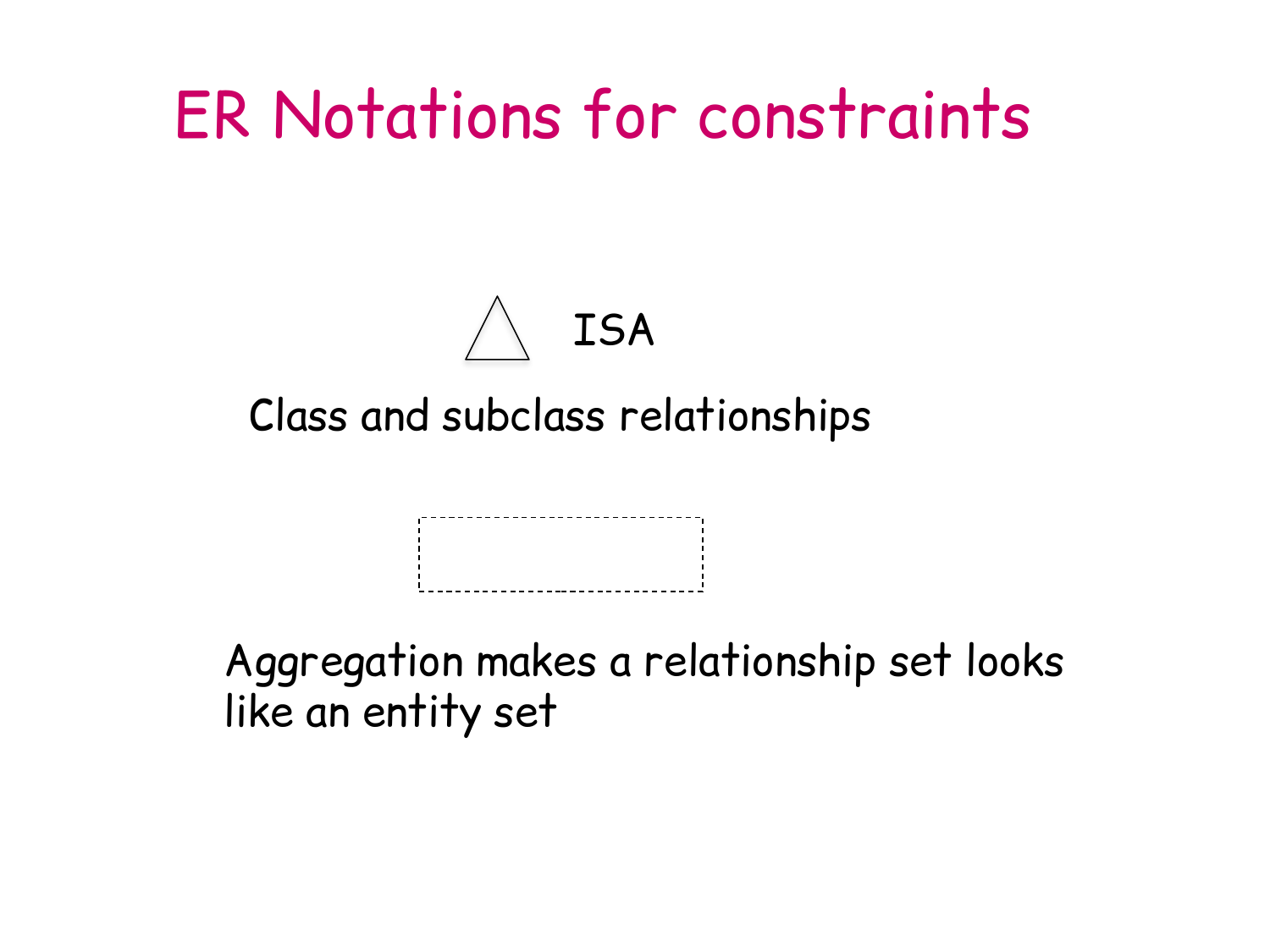

ER Notations for constraints

ISA
Class and subclass relationships

Aggregation makes a relationship set looks like an entity set